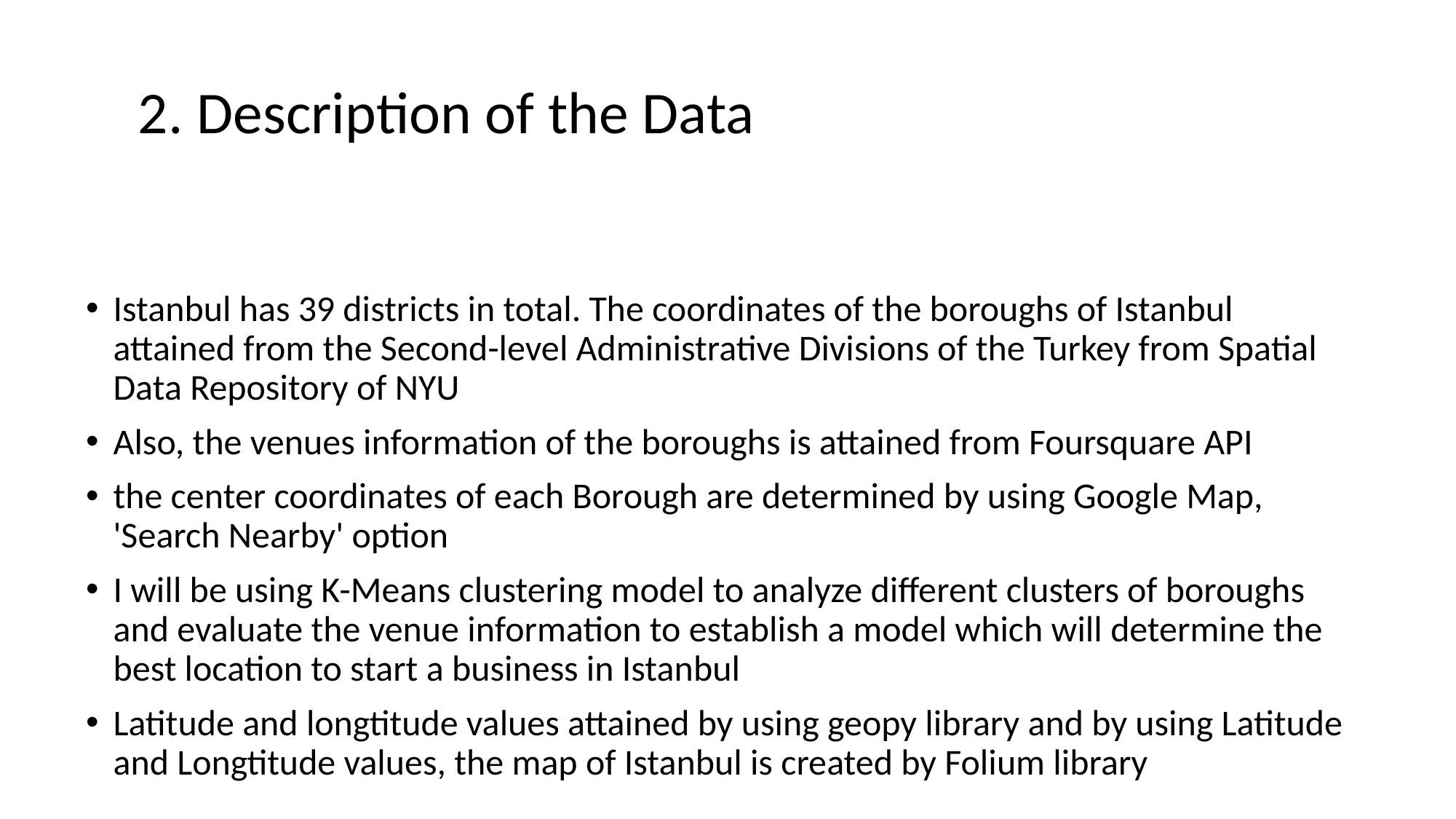

# 2. Description of the Data
Istanbul has 39 districts in total. The coordinates of the boroughs of Istanbul attained from the Second-level Administrative Divisions of the Turkey from Spatial Data Repository of NYU
Also, the venues information of the boroughs is attained from Foursquare API
the center coordinates of each Borough are determined by using Google Map, 'Search Nearby' option
I will be using K-Means clustering model to analyze different clusters of boroughs and evaluate the venue information to establish a model which will determine the best location to start a business in Istanbul
Latitude and longtitude values attained by using geopy library and by using Latitude and Longtitude values, the map of Istanbul is created by Folium library